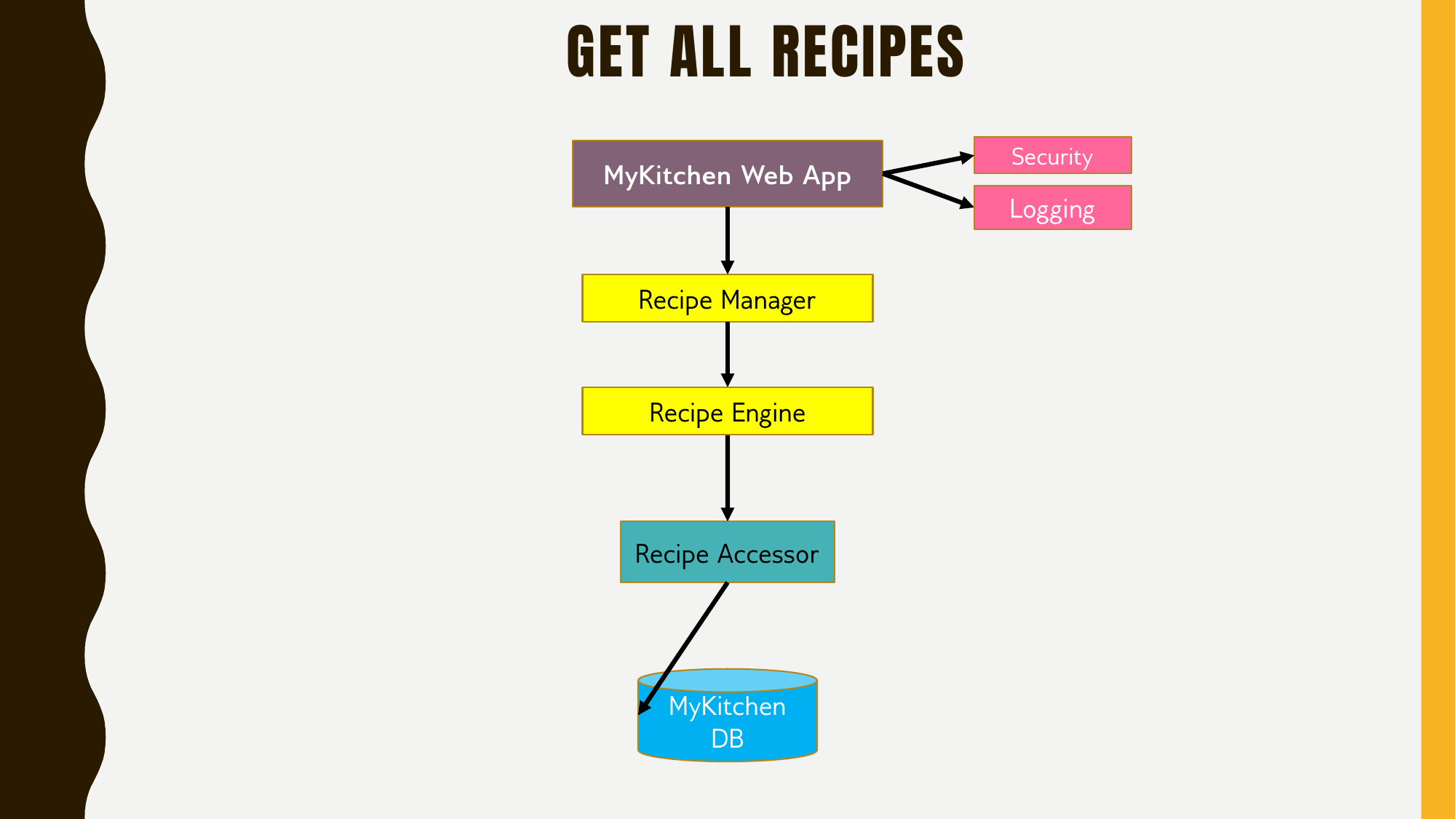

# Get All Recipes
Security
MyKitchen Web App
Logging
Recipe Manager
Recipe Engine
Recipe Accessor
MyKitchen DB